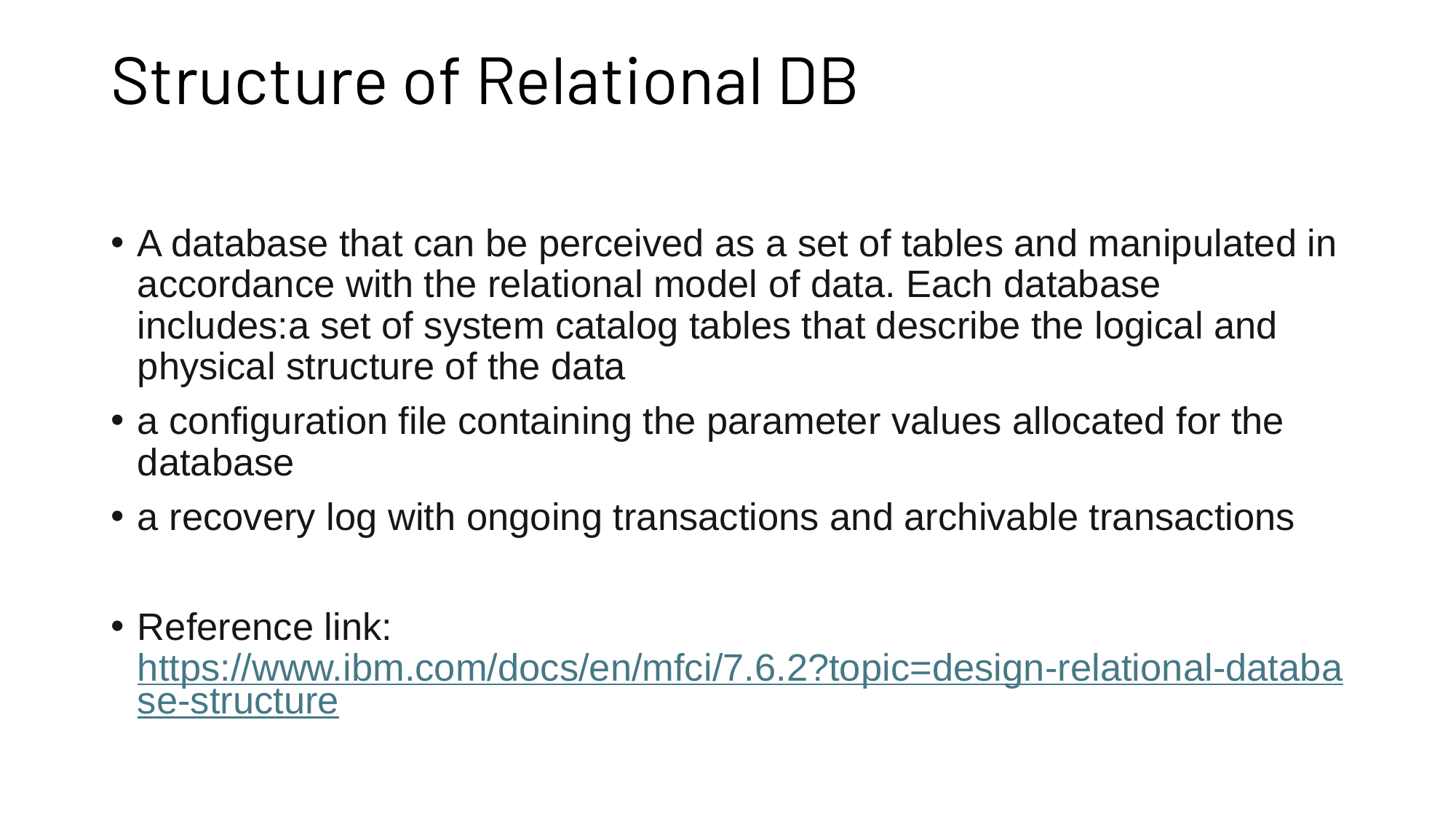

# Structure of Relational DB
A database that can be perceived as a set of tables and manipulated in accordance with the relational model of data. Each database includes:a set of system catalog tables that describe the logical and physical structure of the data
a configuration file containing the parameter values allocated for the database
a recovery log with ongoing transactions and archivable transactions

Reference link: https://www.ibm.com/docs/en/mfci/7.6.2?topic=design-relational-database-structure